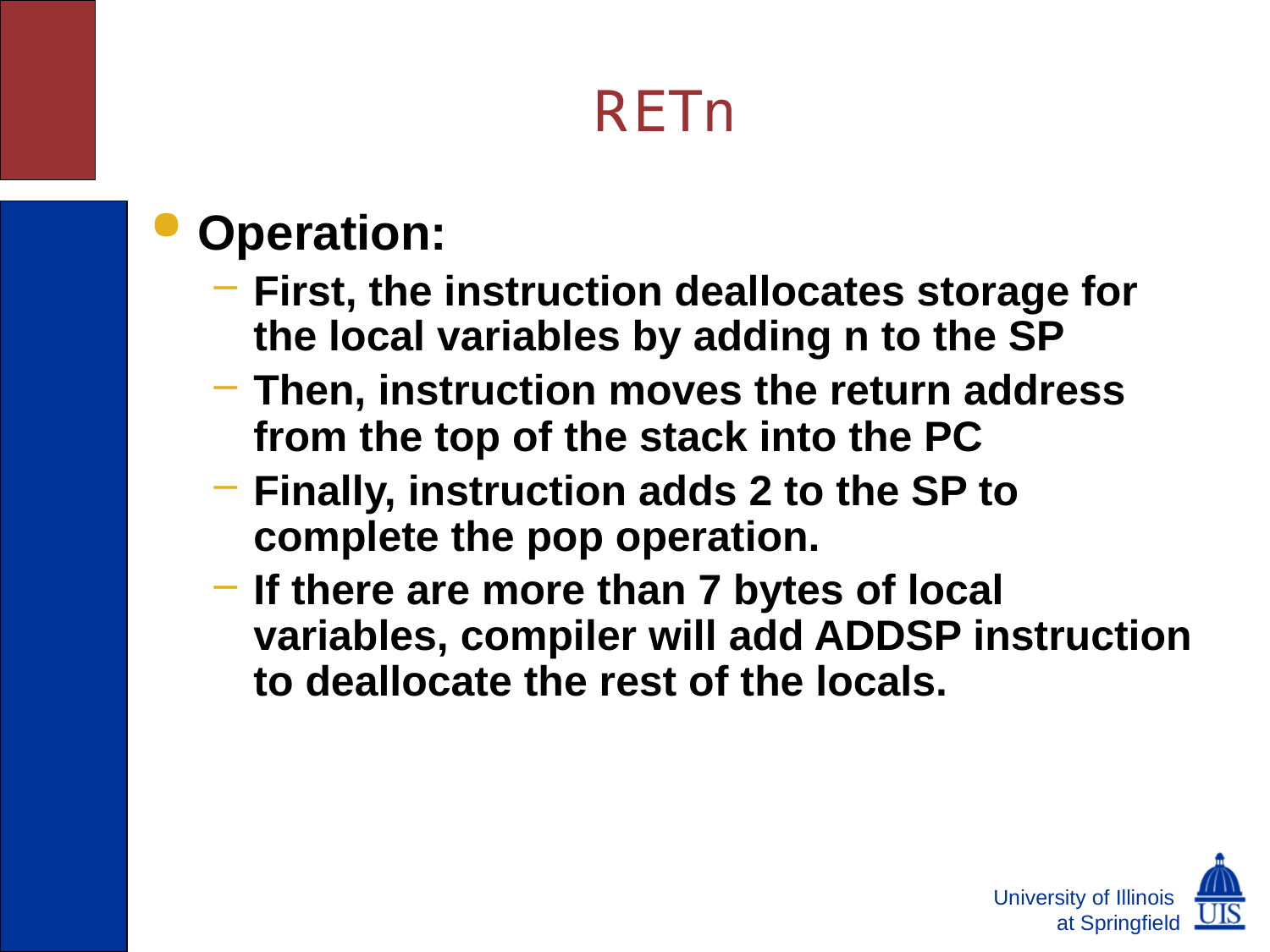

# RETn
Operation:
First, the instruction deallocates storage for the local variables by adding n to the SP
Then, instruction moves the return address from the top of the stack into the PC
Finally, instruction adds 2 to the SP to complete the pop operation.
If there are more than 7 bytes of local variables, compiler will add ADDSP instruction to deallocate the rest of the locals.